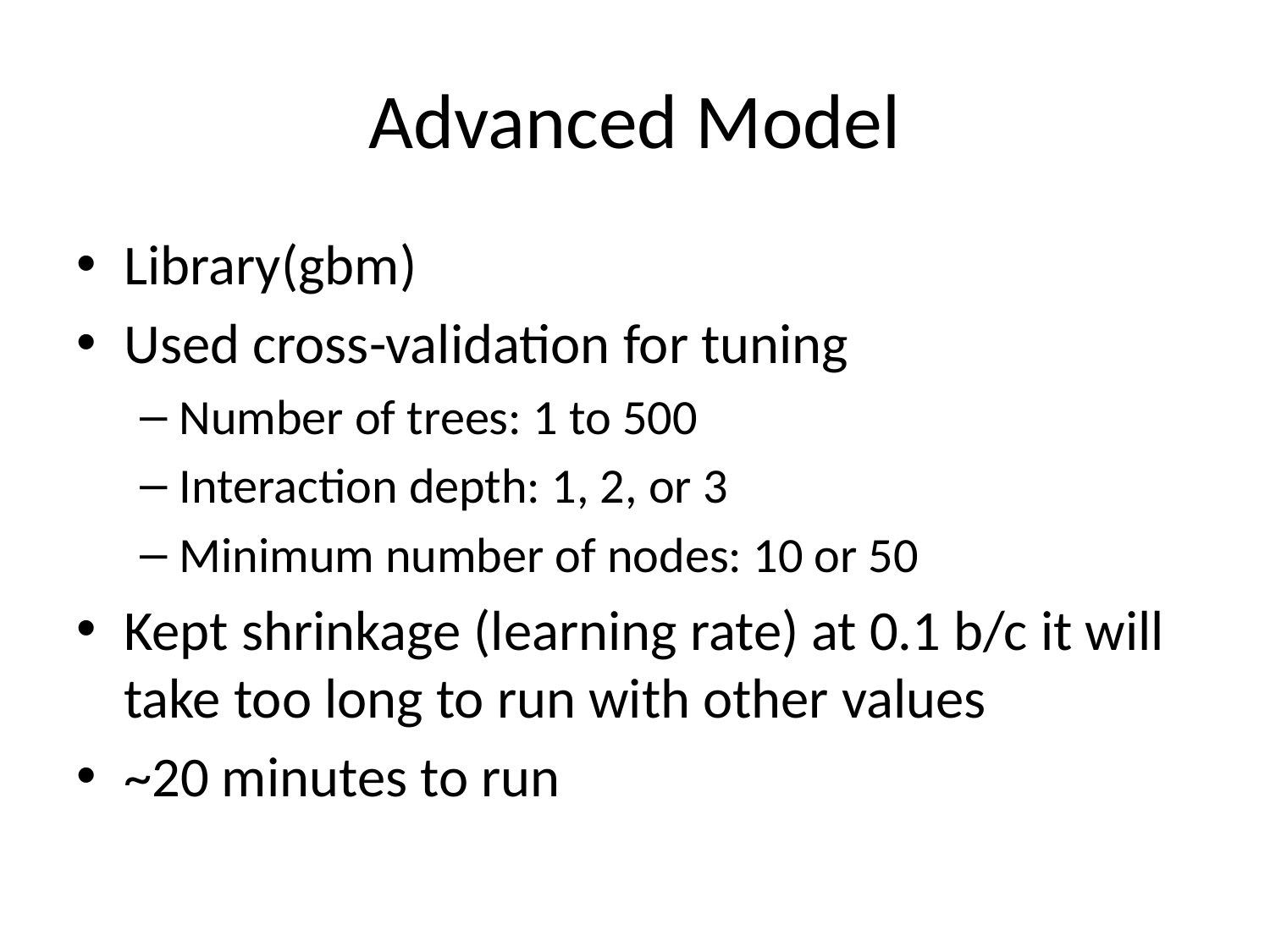

# Advanced Model
Library(gbm)
Used cross-validation for tuning
Number of trees: 1 to 500
Interaction depth: 1, 2, or 3
Minimum number of nodes: 10 or 50
Kept shrinkage (learning rate) at 0.1 b/c it will take too long to run with other values
~20 minutes to run